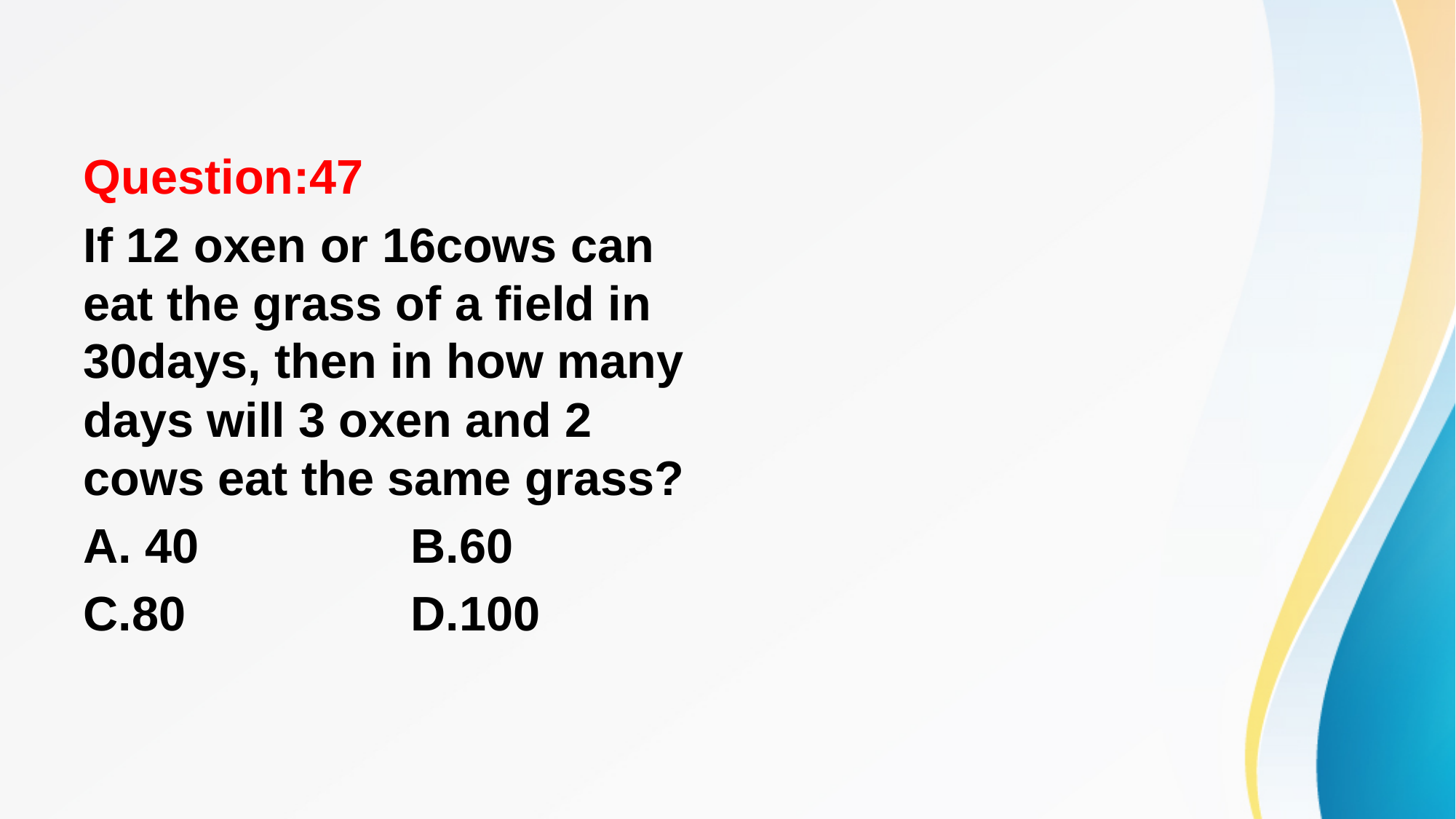

#
Question:47
If 12 oxen or 16cows can eat the grass of a field in 30days, then in how many days will 3 oxen and 2 cows eat the same grass?
A. 40		B.60
C.80			D.100